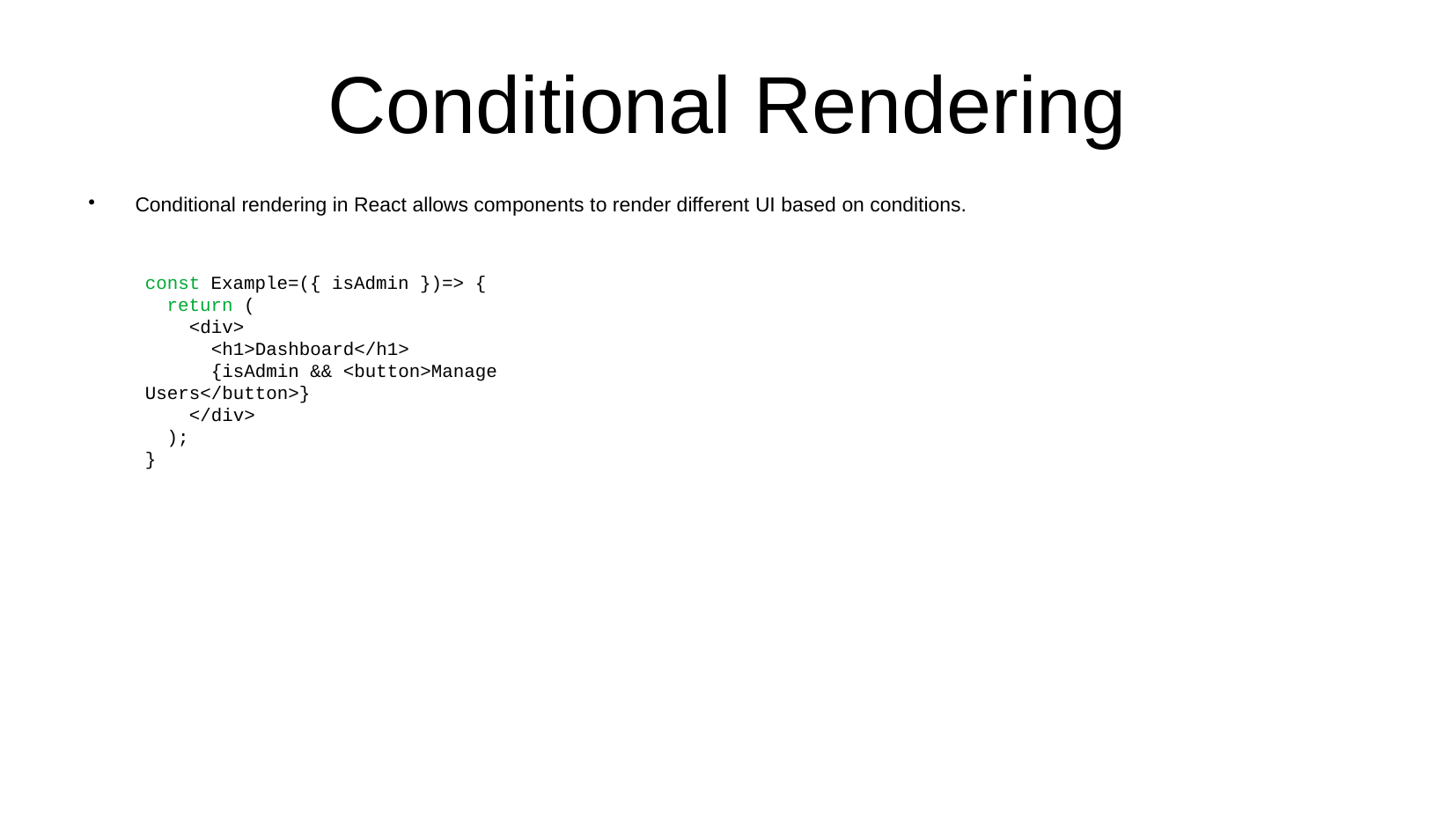

# Conditional Rendering
Conditional rendering in React allows components to render different UI based on conditions.
const Example=({ isAdmin })=> {
  return (
    <div>
      <h1>Dashboard</h1>
      {isAdmin && <button>Manage Users</button>}
    </div>
  );
}